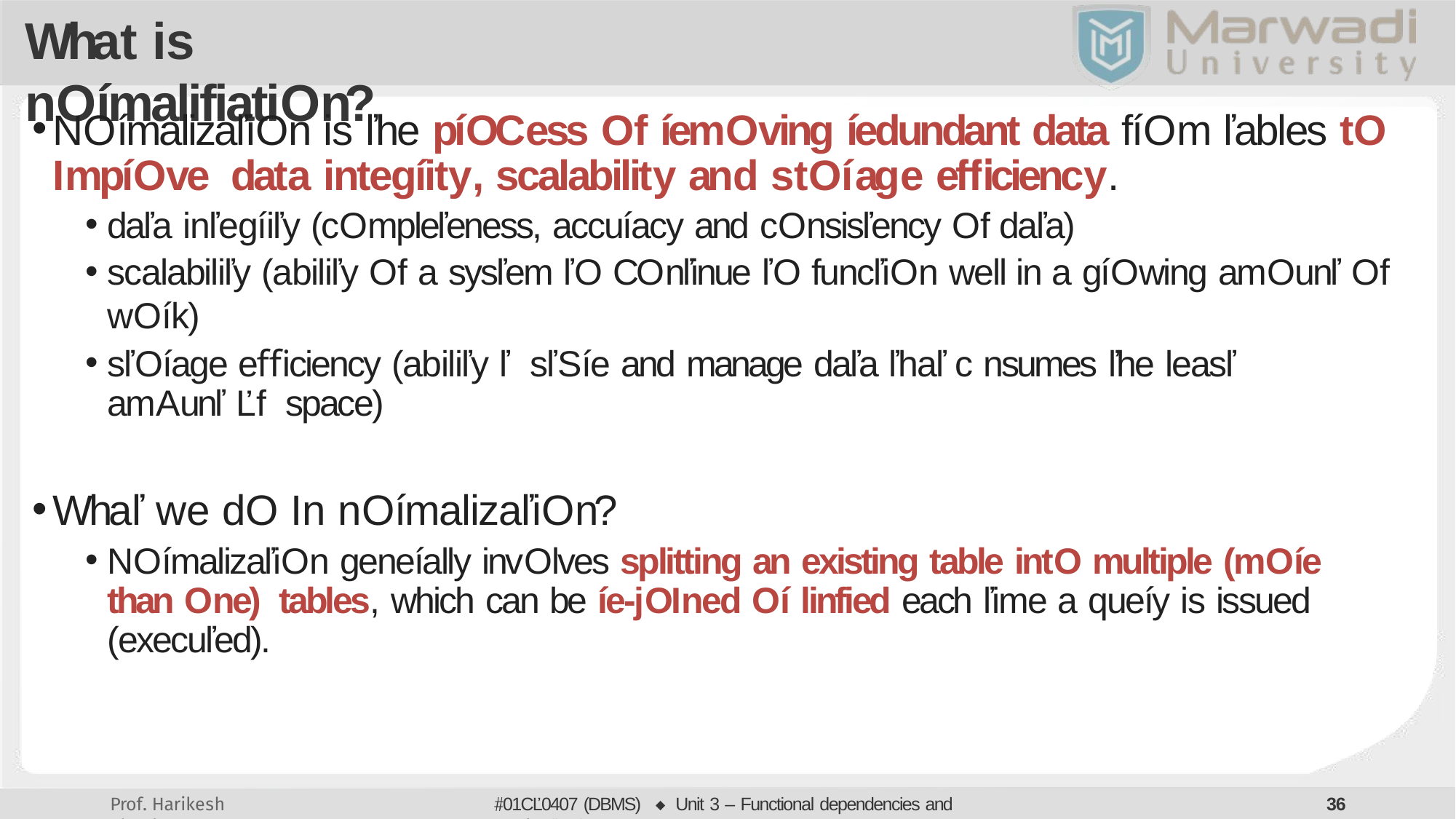

# What is noímalifiation?
Noímalizaľion is ľhe píocess of íemoving íedundant data fíom ľables to impíove  data integíity, scalability and stoíage eﬃciency.
daľa inľegíiľy (compleľeness, accuíacy and consisľency of daľa)
scalabiliľy (abiliľy of a sysľem ľo conľinue ľo funcľion well in a gíowing amounľ of woík)
sľoíage eﬃciency (abiliľy ľo sľoíe and manage daľa ľhaľ consumes ľhe leasľ amounľ of  space)

Whaľ we do in noímalizaľion?
Noímalizaľion geneíally involves splitting an existing table into multiple (moíe than one)  tables, which can be íe-joined oí linfied each ľime a queíy is issued (execuľed).
01CĽ0407 (DBMS)  ⬥ Unit 3 – Functional dependencies and Noímalization
36
Prof. Harikesh Chauhan